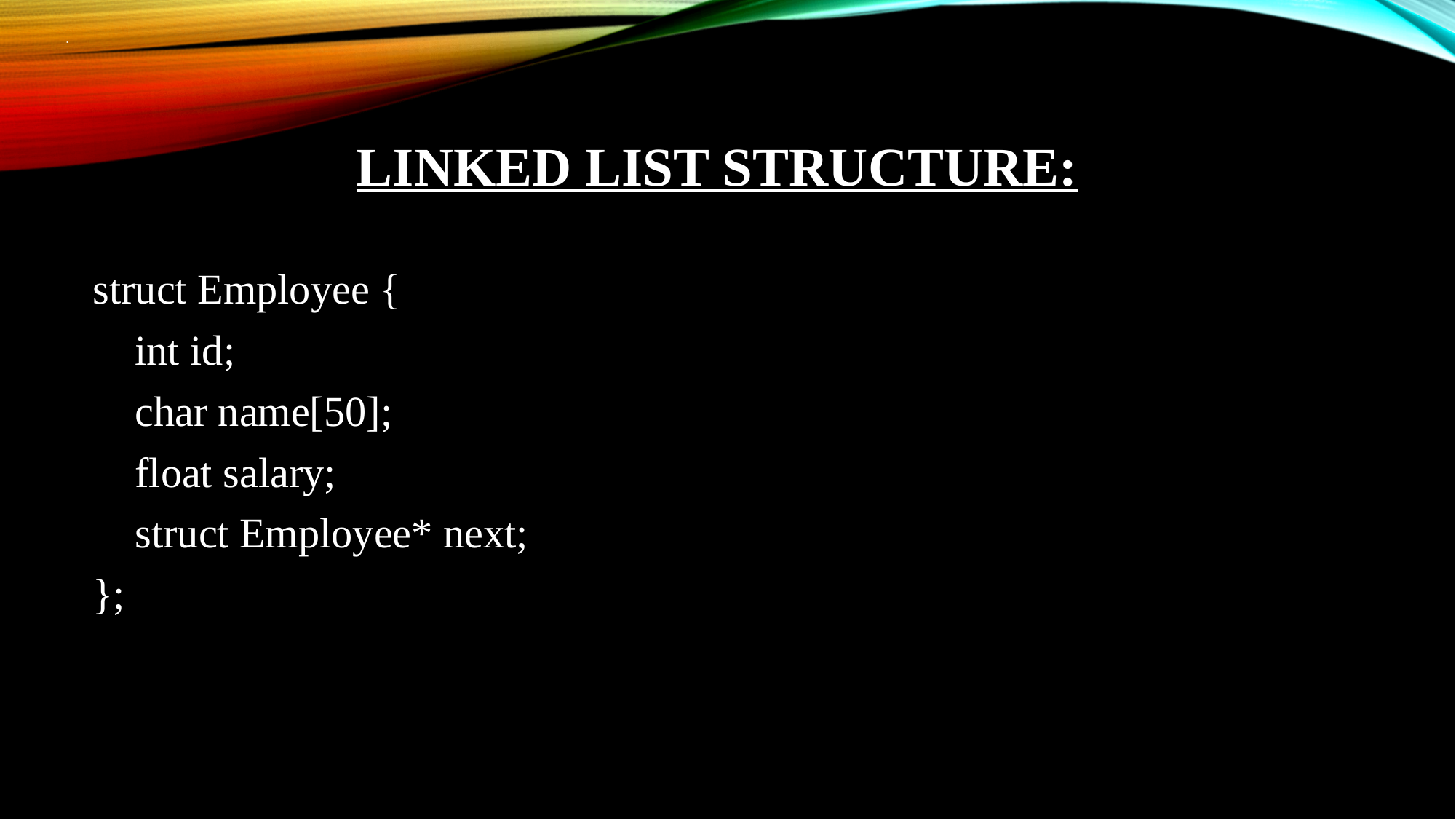

.

# Linked list structure:
struct Employee {
    int id;
    char name[50];
    float salary;
    struct Employee* next;
};